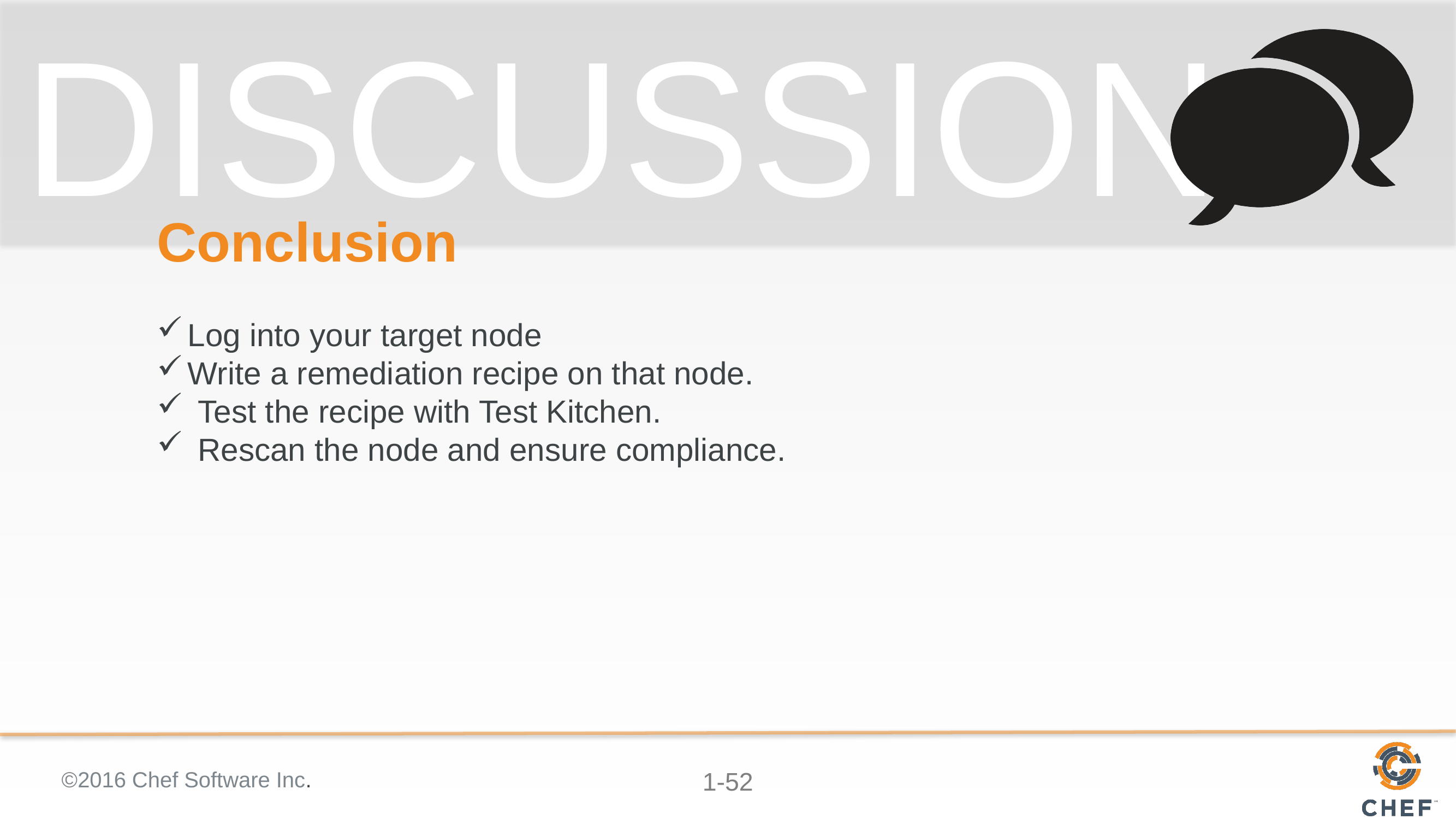

# Conclusion
Log into your target node
Write a remediation recipe on that node.
Test the recipe with Test Kitchen.
Rescan the node and ensure compliance.